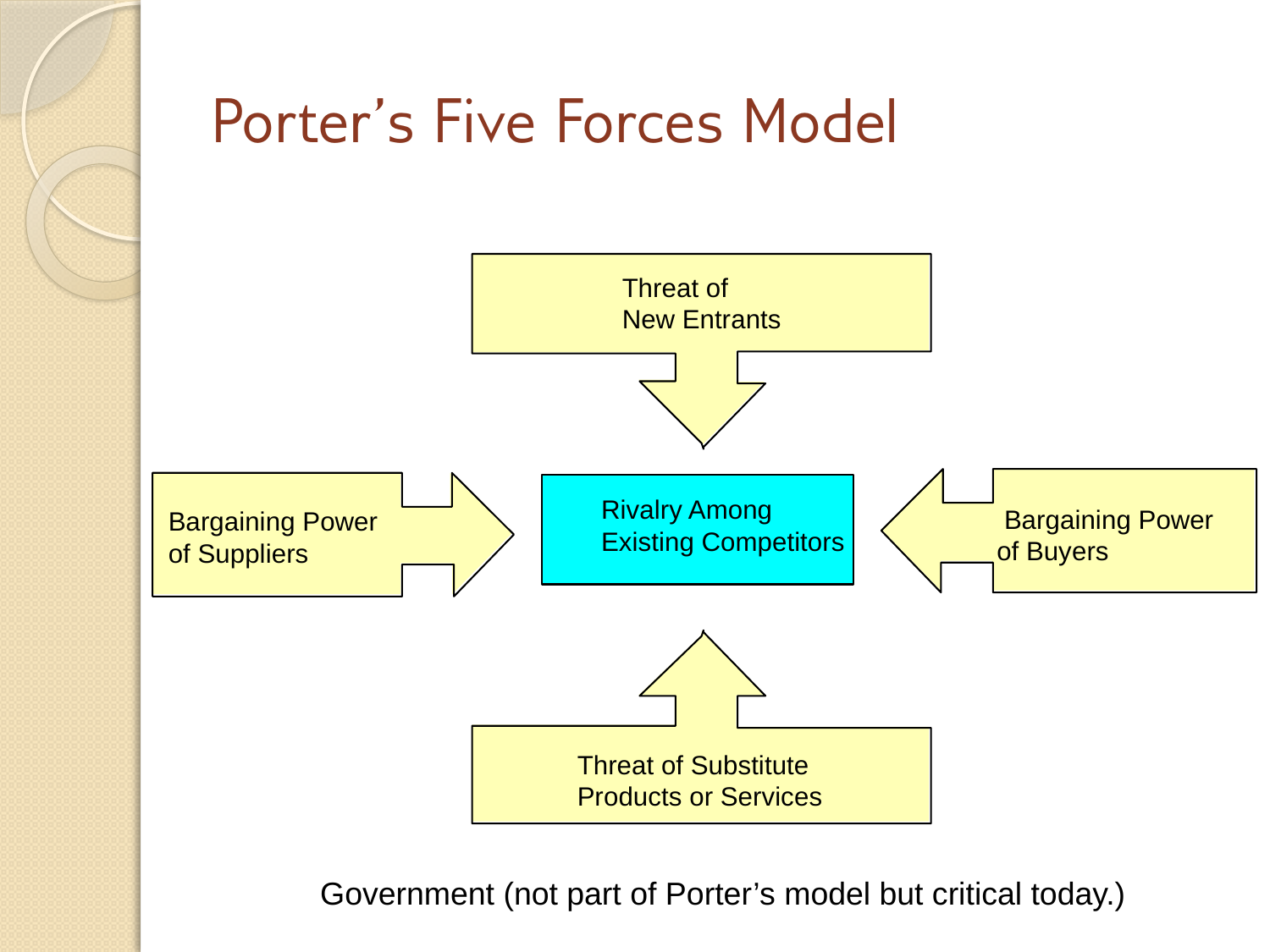

# Porter’s Five Forces Model

Threat of
New Entrants

Rivalry Among
Existing Competitors
 Bargaining Power
of Buyers
Bargaining Power
of Suppliers

Threat of Substitute
Products or Services
Government (not part of Porter’s model but critical today.)